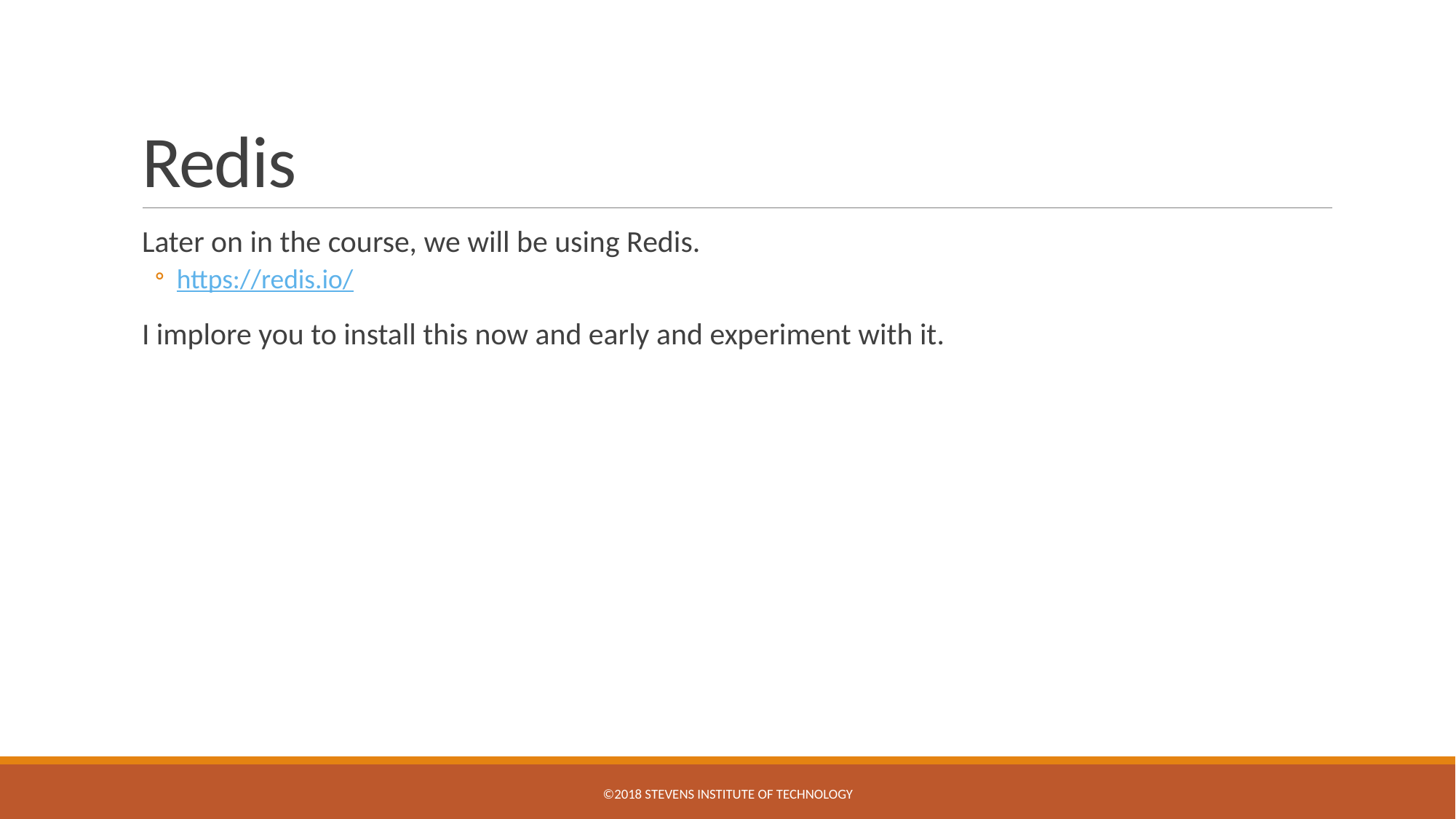

# Redis
Later on in the course, we will be using Redis.
https://redis.io/
I implore you to install this now and early and experiment with it.
©2018 STEVENS INSTITUTE OF TECHNOLOGY